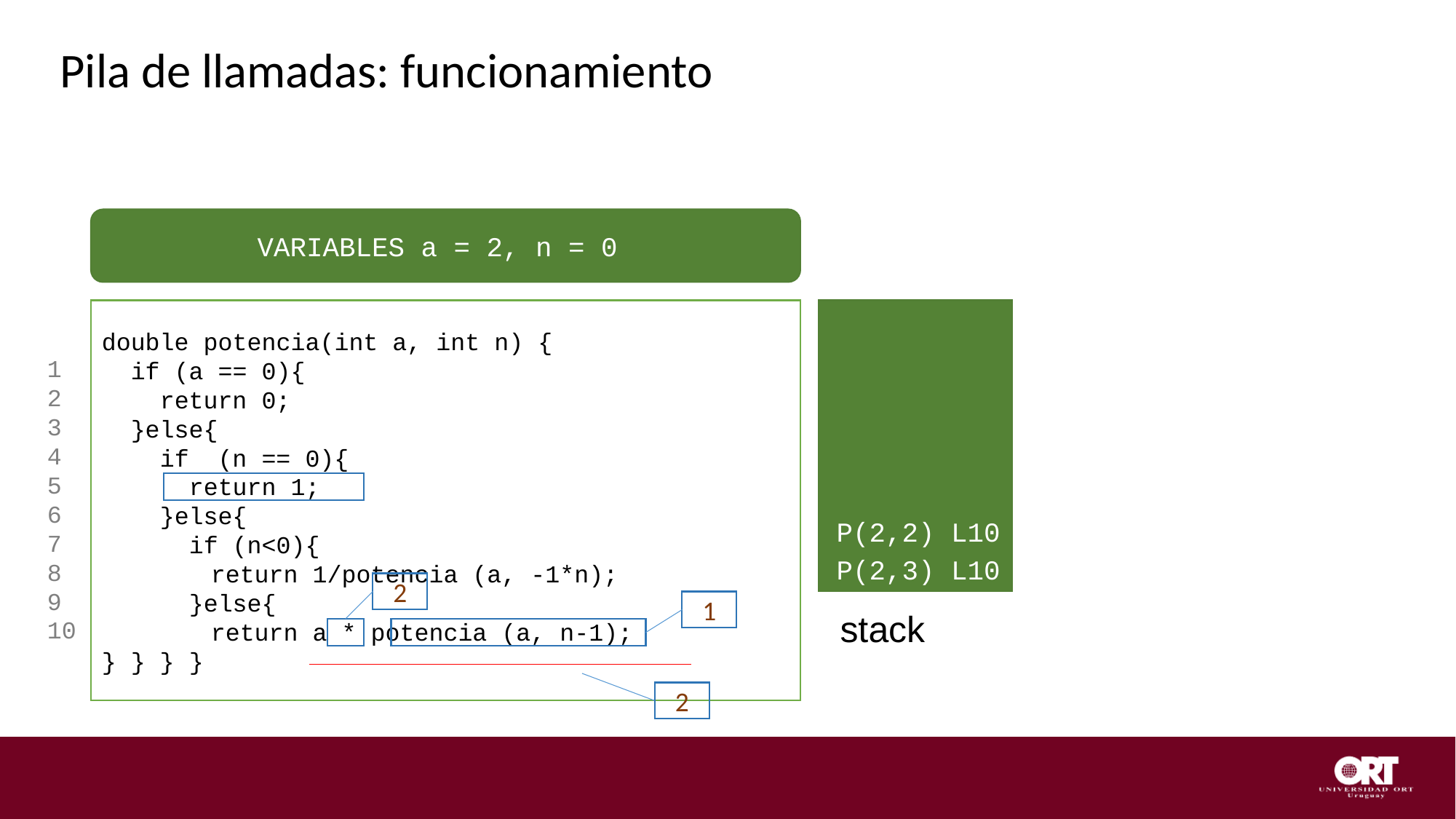

Pila de llamadas: funcionamiento

VARIABLES a = 2, n = 0
double potencia(int a, int n) {
  if (a == 0){
    return 0;
  }else{
    if  (n == 0){
      return 1;
    }else{
      if (n<0){
 	return 1/potencia (a, -1*n);
      }else{
       	return a * potencia (a, n-1);
} } } }

1
2
3
4
5
6
7
8
9
10

P(2,2) L10
P(2,3) L10
2
1
stack

2